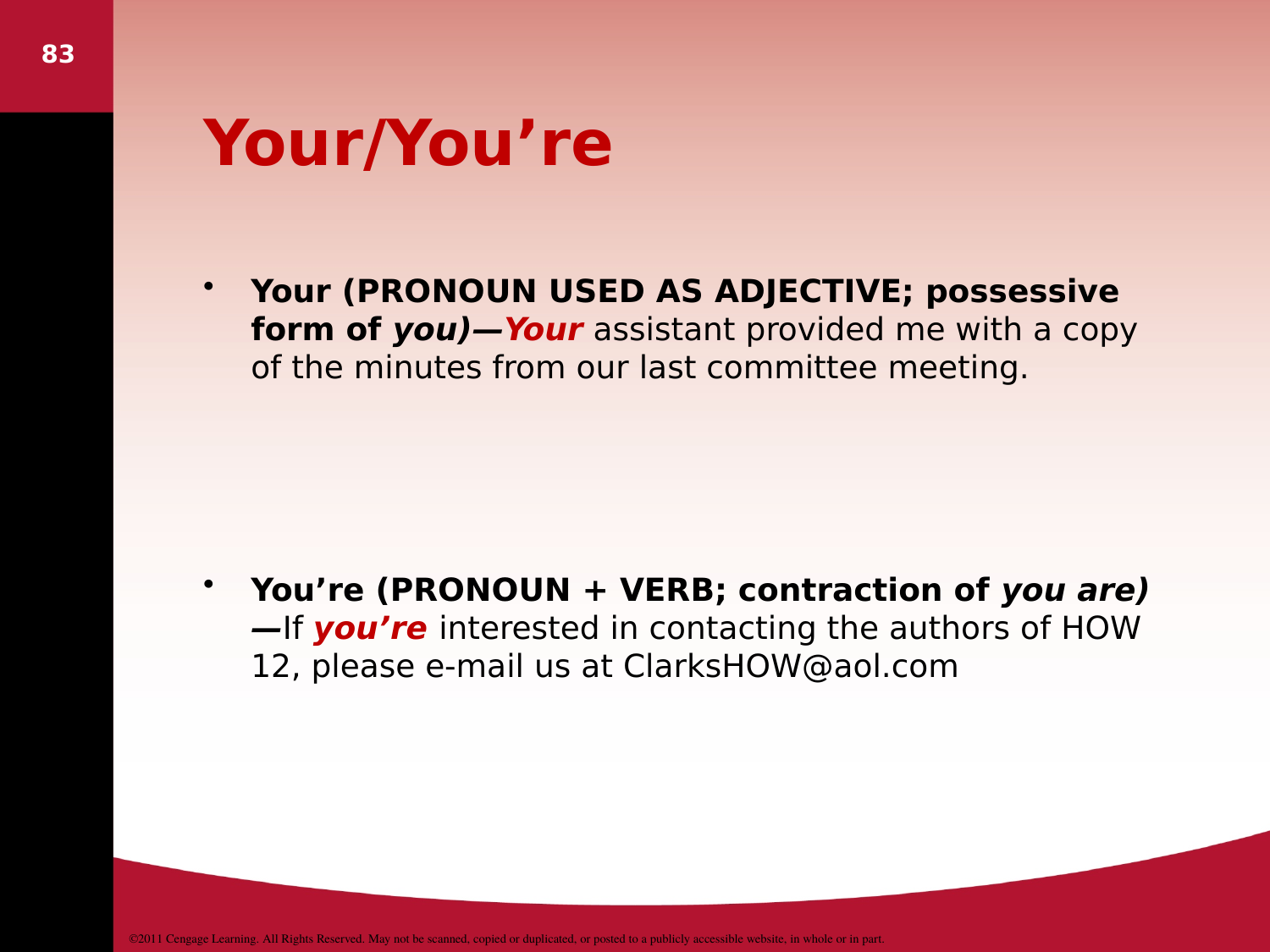

83
# Your/You’re
Your (PRONOUN USED AS ADJECTIVE; possessive form of you)—Your assistant provided me with a copy of the minutes from our last committee meeting.

You’re (PRONOUN + VERB; contraction of you are)—If you’re interested in contacting the authors of HOW 12, please e-mail us at ClarksHOW@aol.com